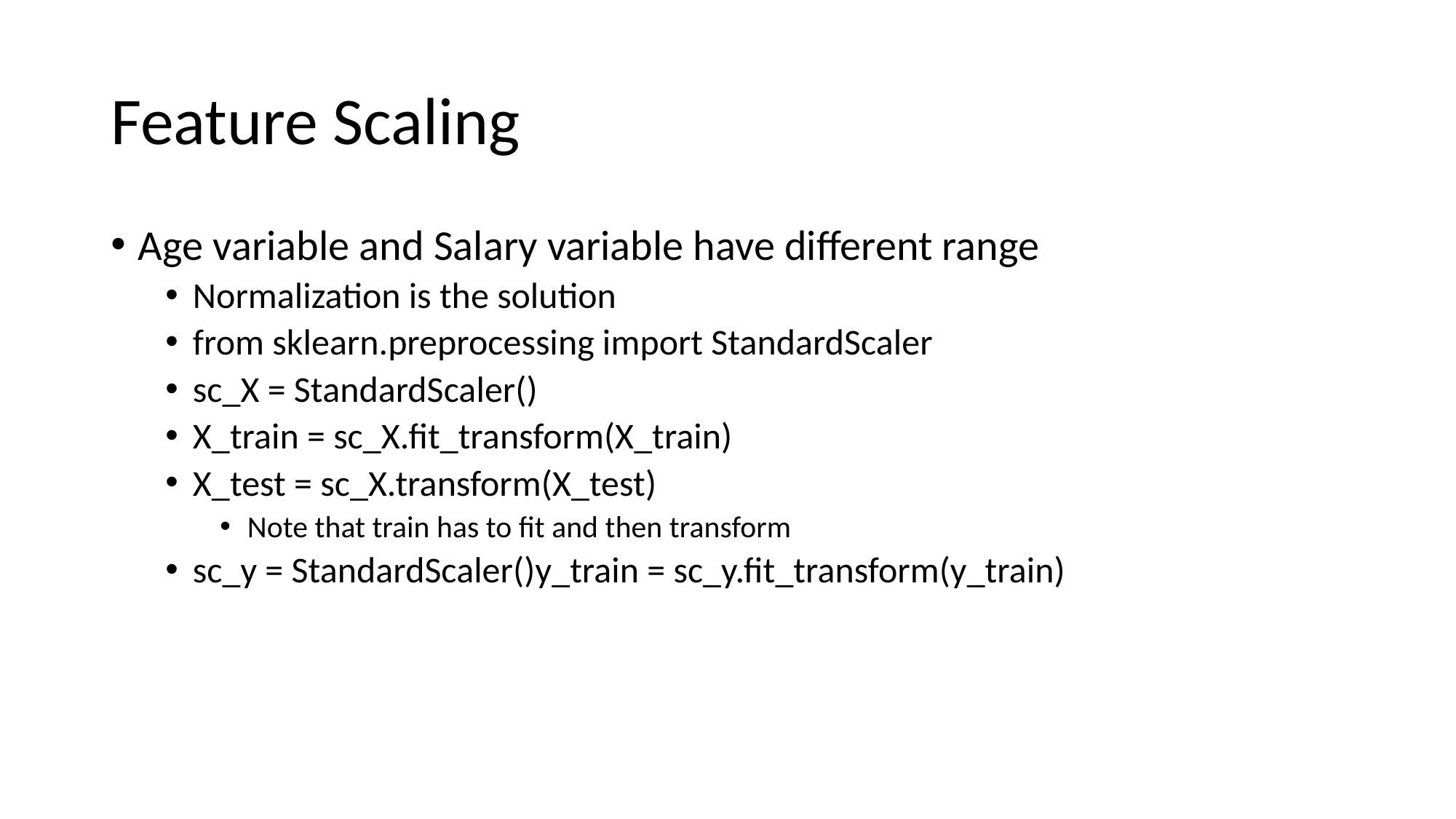

# Feature Scaling
Age variable and Salary variable have different range
Normalization is the solution
from sklearn.preprocessing import StandardScaler
sc_X = StandardScaler()
X_train = sc_X.fit_transform(X_train)
X_test = sc_X.transform(X_test)
Note that train has to fit and then transform
sc_y = StandardScaler()y_train = sc_y.fit_transform(y_train)